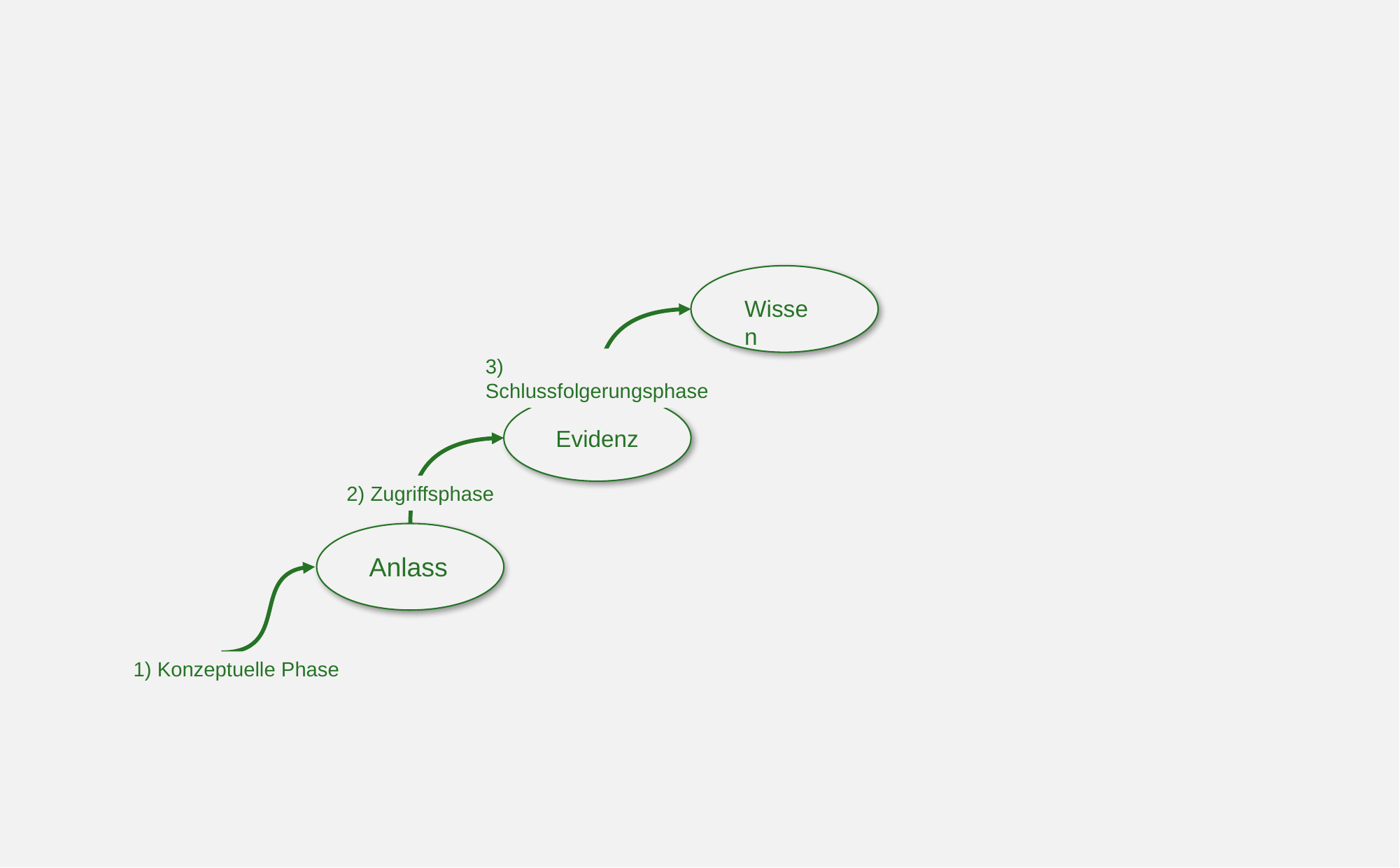

Wissen
3) Schlussfolgerungsphase
Evidenz
2) Zugriffsphase

Anlass
1) Konzeptuelle Phase